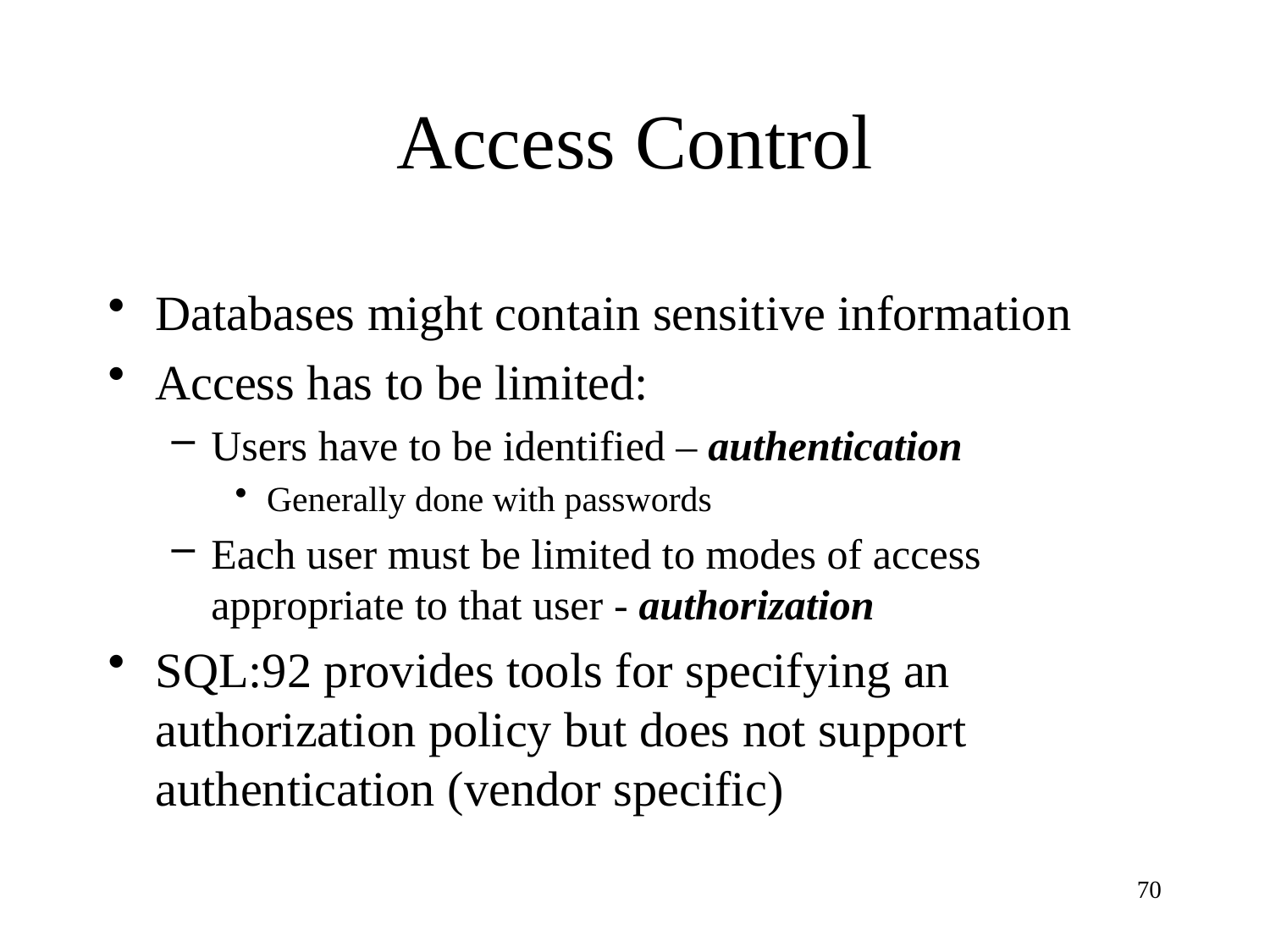

# Access Control
Databases might contain sensitive information
Access has to be limited:
Users have to be identified – authentication
Generally done with passwords
Each user must be limited to modes of access appropriate to that user - authorization
SQL:92 provides tools for specifying an authorization policy but does not support authentication (vendor specific)
70